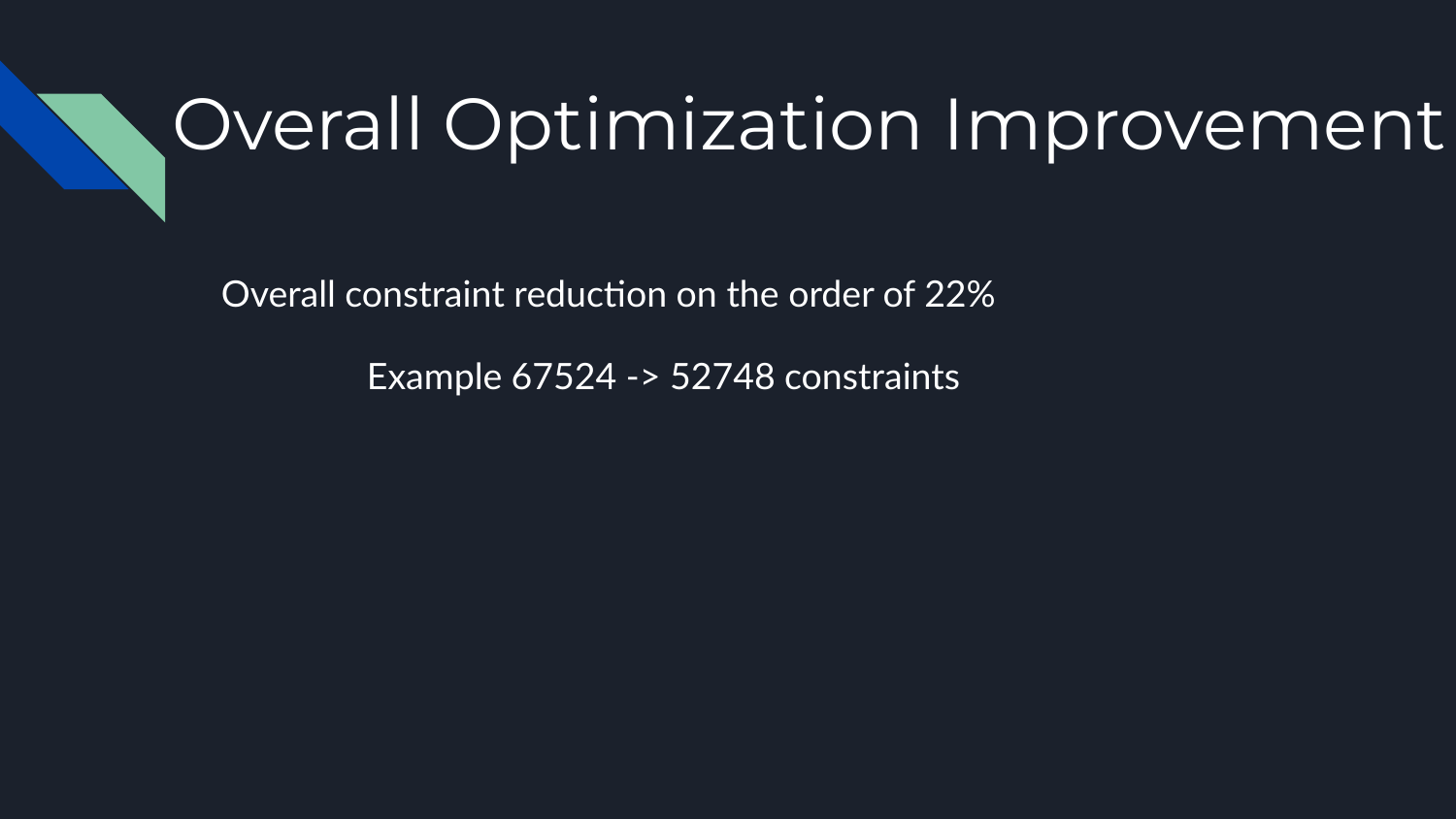

# Overall Optimization Improvement
Overall constraint reduction on the order of 22%
	Example 67524 -> 52748 constraints